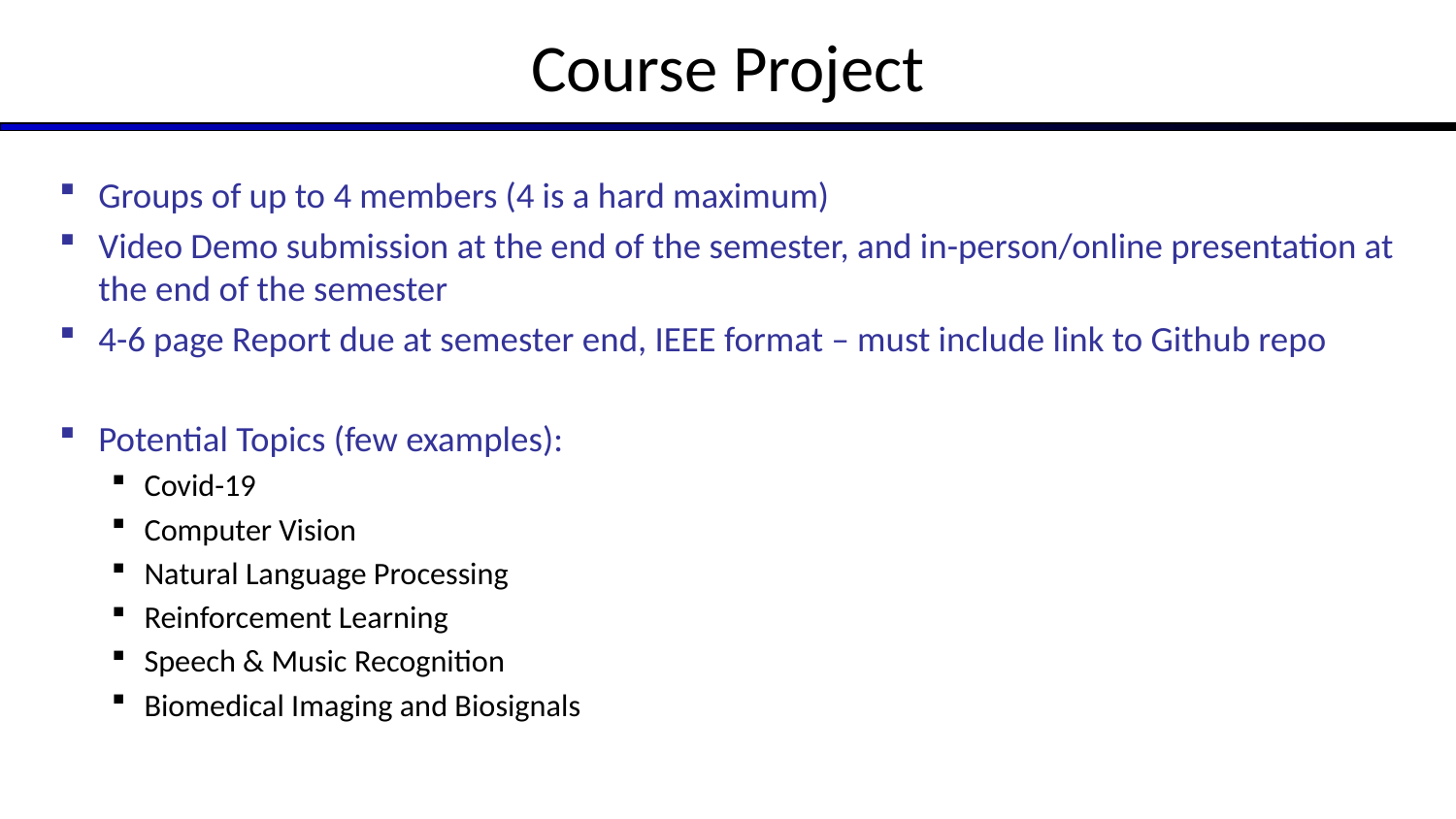

# Course Project
Groups of up to 4 members (4 is a hard maximum)
Video Demo submission at the end of the semester, and in-person/online presentation at the end of the semester
4-6 page Report due at semester end, IEEE format – must include link to Github repo

Potential Topics (few examples):
Covid-19
Computer Vision
Natural Language Processing
Reinforcement Learning
Speech & Music Recognition
Biomedical Imaging and Biosignals